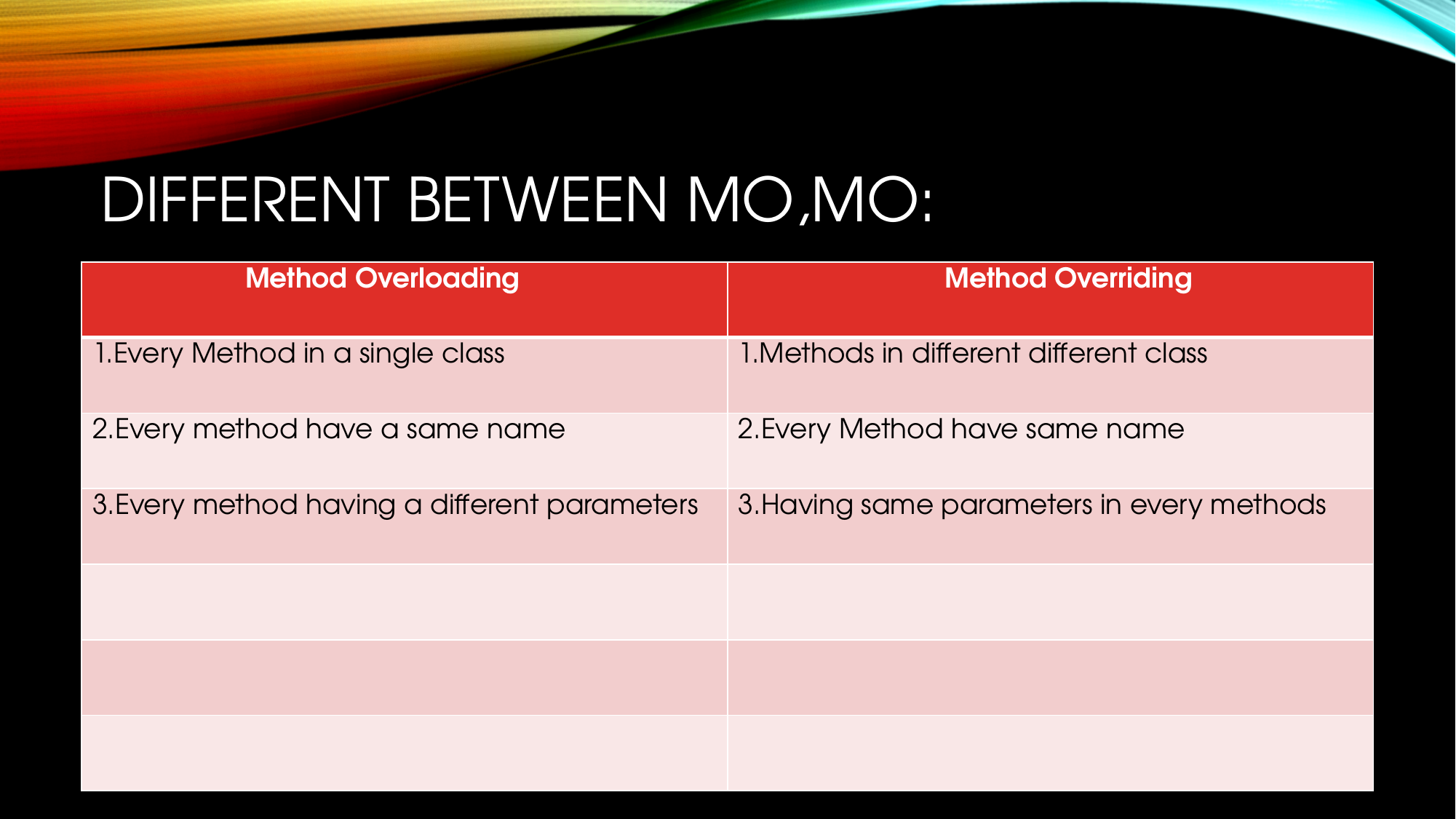

# Different between mo,mo:
| Method Overloading | Method Overriding |
| --- | --- |
| 1.Every Method in a single class | 1.Methods in different different class |
| 2.Every method have a same name | 2.Every Method have same name |
| 3.Every method having a different parameters | 3.Having same parameters in every methods |
|  |  |
|  |  |
|  |  |